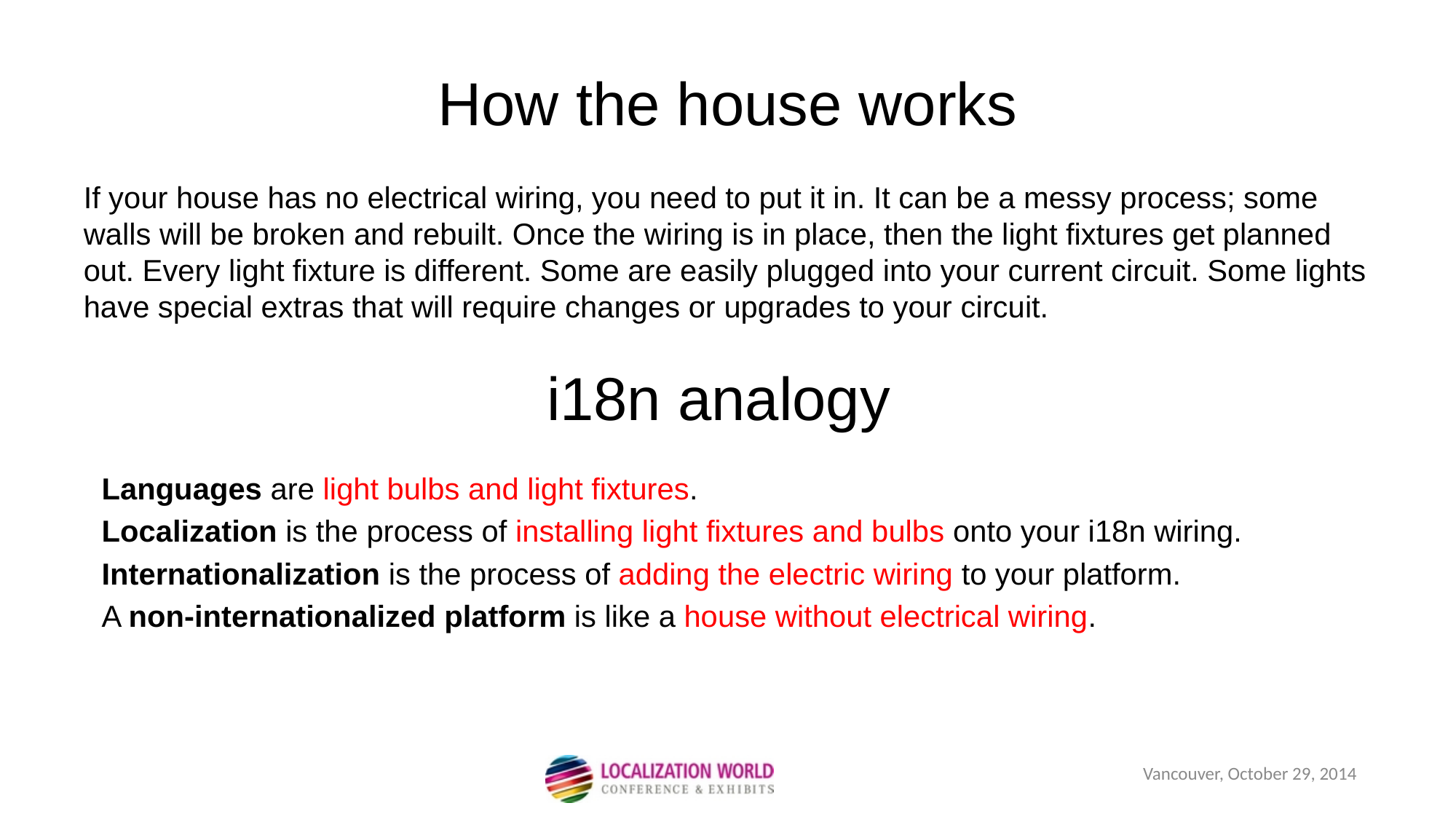

How the house works
If your house has no electrical wiring, you need to put it in. It can be a messy process; some walls will be broken and rebuilt. Once the wiring is in place, then the light fixtures get planned out. Every light fixture is different. Some are easily plugged into your current circuit. Some lights have special extras that will require changes or upgrades to your circuit.

i18n analogy
Languages are light bulbs and light fixtures.
Localization is the process of installing light fixtures and bulbs onto your i18n wiring.
Internationalization is the process of adding the electric wiring to your platform.
A non-internationalized platform is like a house without electrical wiring.